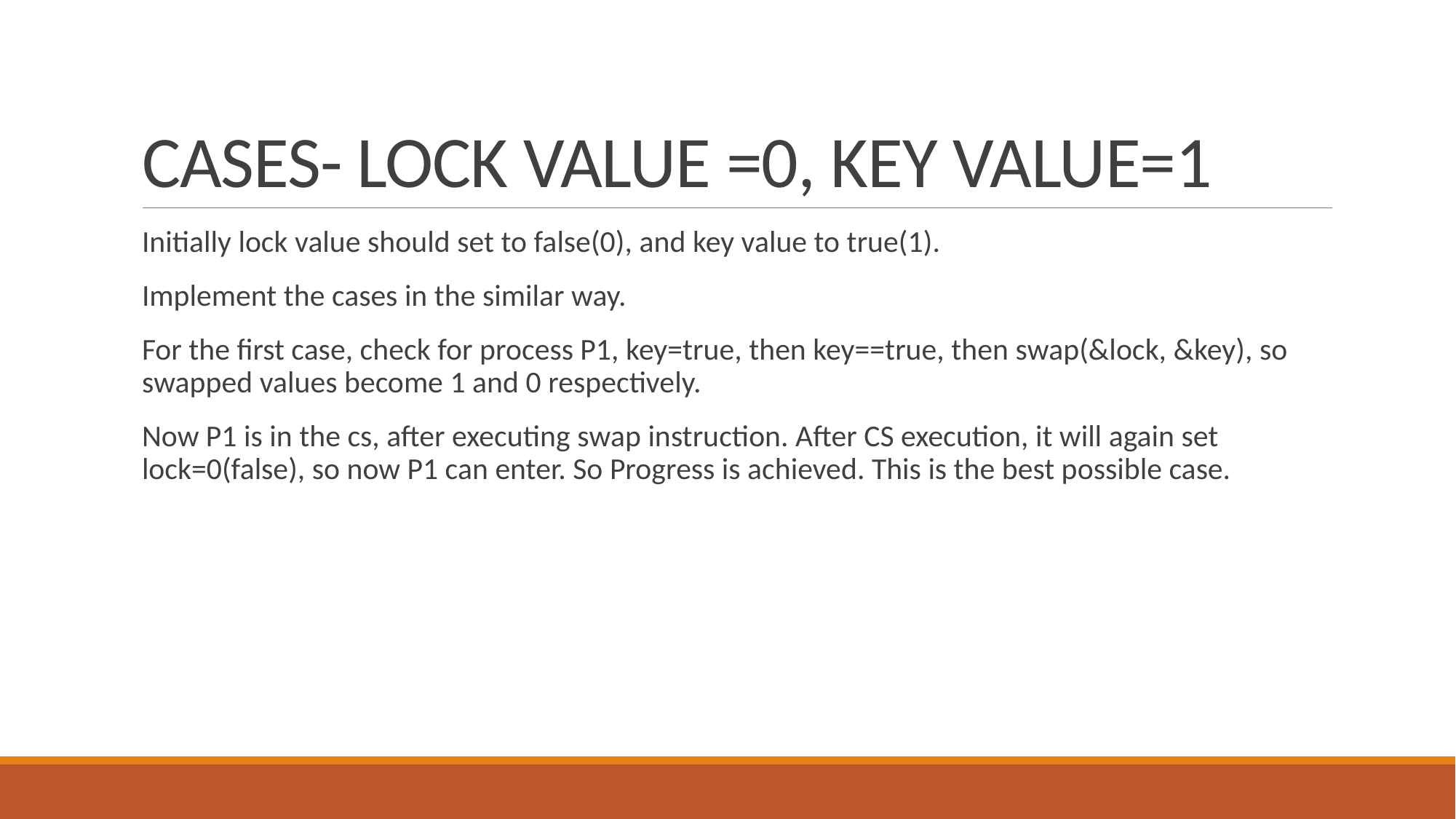

# CASES- LOCK VALUE =0, KEY VALUE=1
Initially lock value should set to false(0), and key value to true(1).
Implement the cases in the similar way.
For the first case, check for process P1, key=true, then key==true, then swap(&lock, &key), so swapped values become 1 and 0 respectively.
Now P1 is in the cs, after executing swap instruction. After CS execution, it will again set lock=0(false), so now P1 can enter. So Progress is achieved. This is the best possible case.